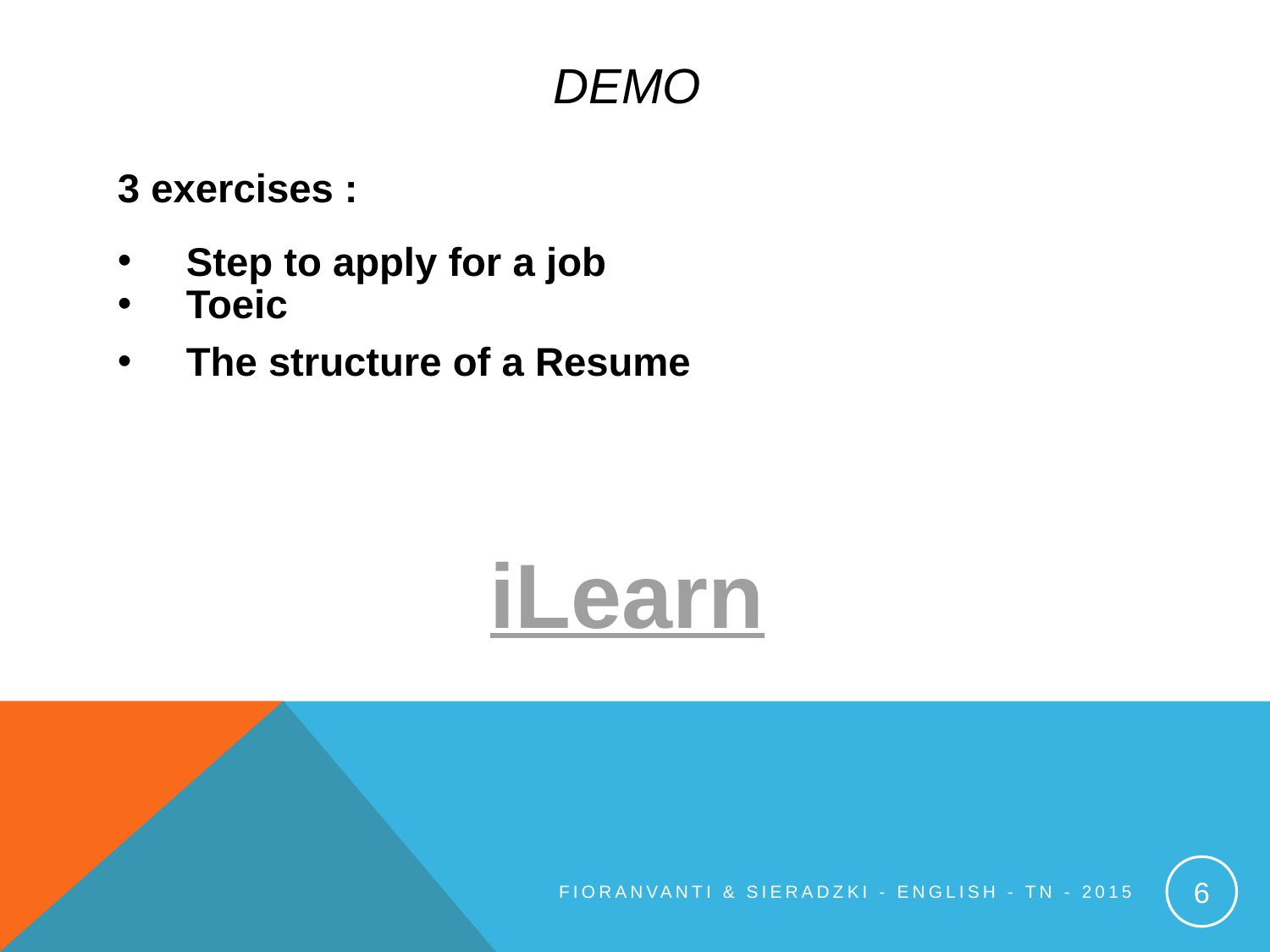

# DEMO
3 exercises :

Step to apply for a job
Toeic
The structure of a Resume

iLearn
6
FIORANVANTI & SIERADZKI - ENGLISH - TN - 2015